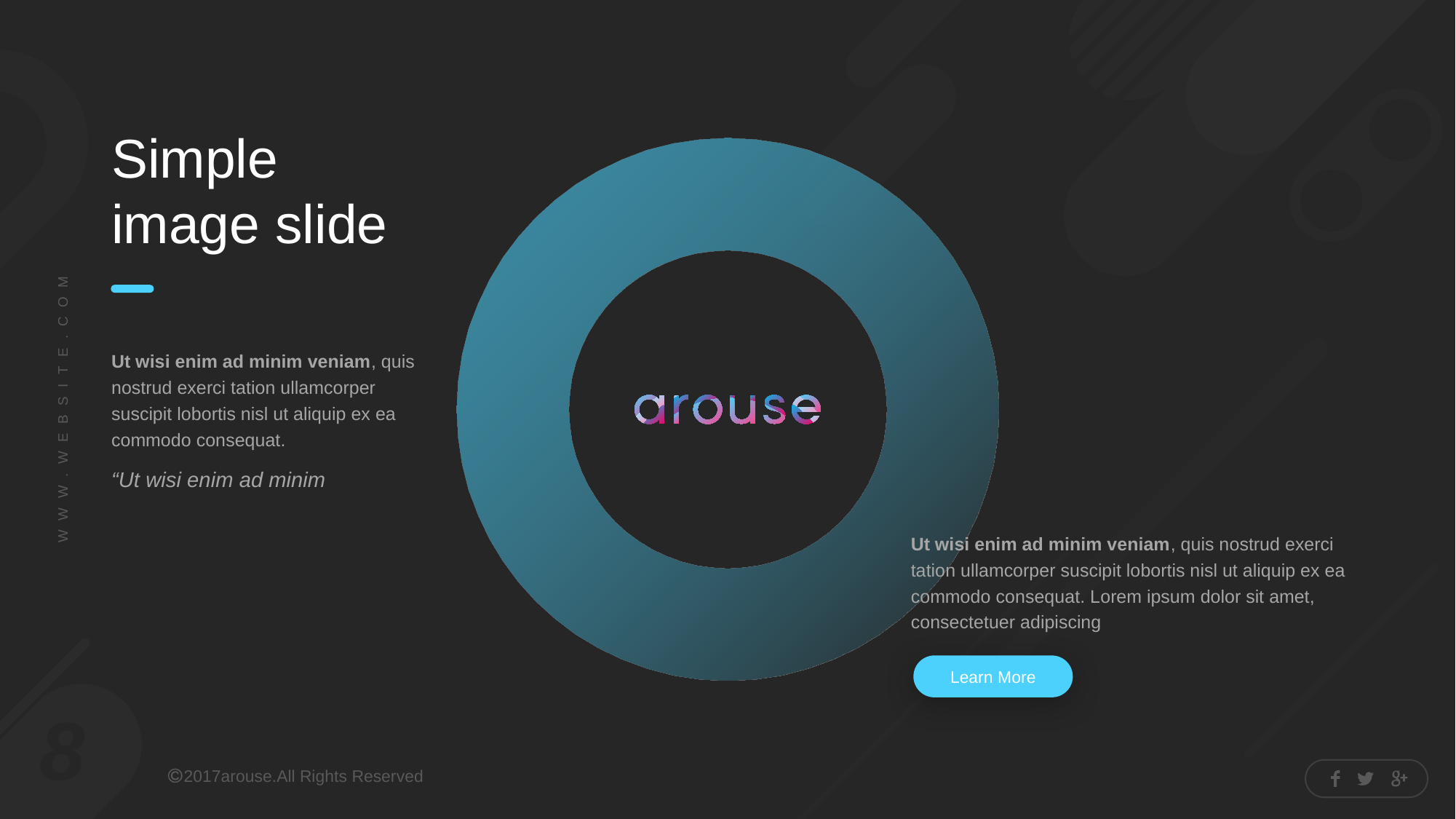

Simple image slide

Ut wisi enim ad minim veniam, quis nostrud exerci tation ullamcorper suscipit lobortis nisl ut aliquip ex ea commodo consequat.

“Ut wisi enim ad minim
Ut wisi enim ad minim veniam, quis nostrud exerci tation ullamcorper suscipit lobortis nisl ut aliquip ex ea commodo consequat. Lorem ipsum dolor sit amet, consectetuer adipiscing
Learn More